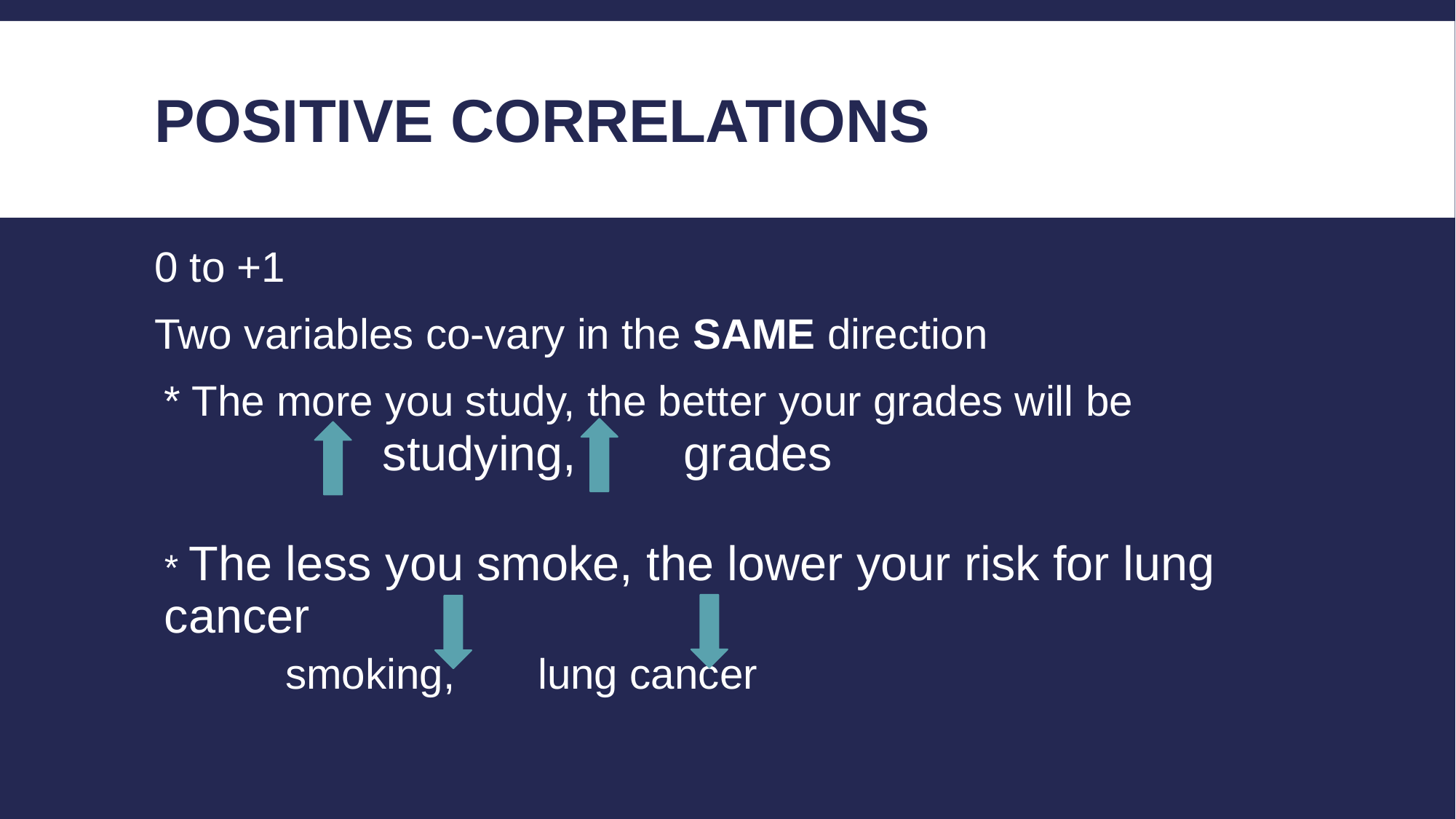

# Positive Correlations
0 to +1
Two variables co-vary in the SAME direction
* The more you study, the better your grades will be
		studying,        grades

* The less you smoke, the lower your risk for lung cancer
       smoking,       lung cancer